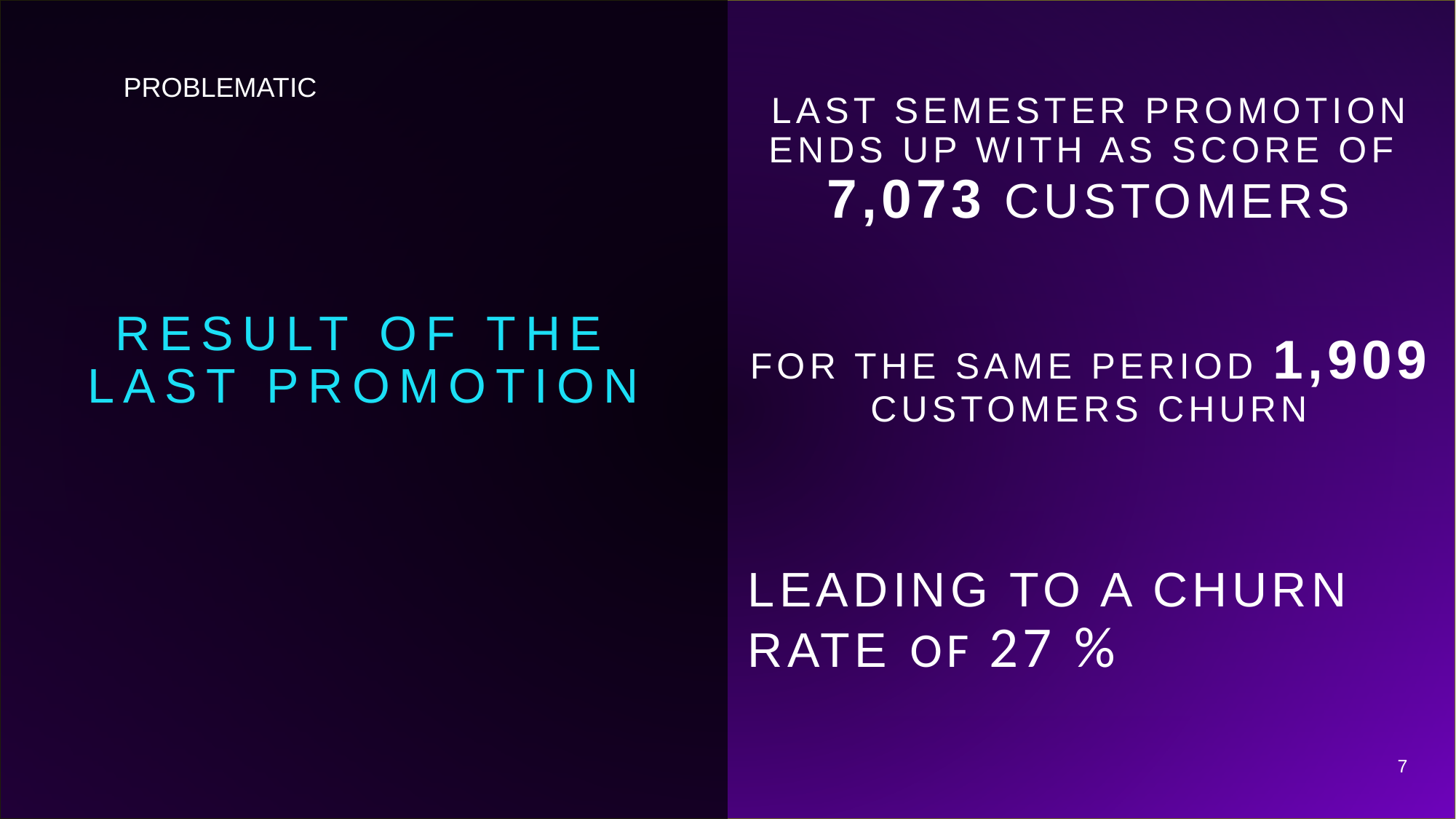

# Last semester promotion EndS up with as score of  7,073 Customers
PROBLEMATIC

Result of the last promotion
For the same period 1,909 customers churn

LeadING to a Churn rate of 27 %
7